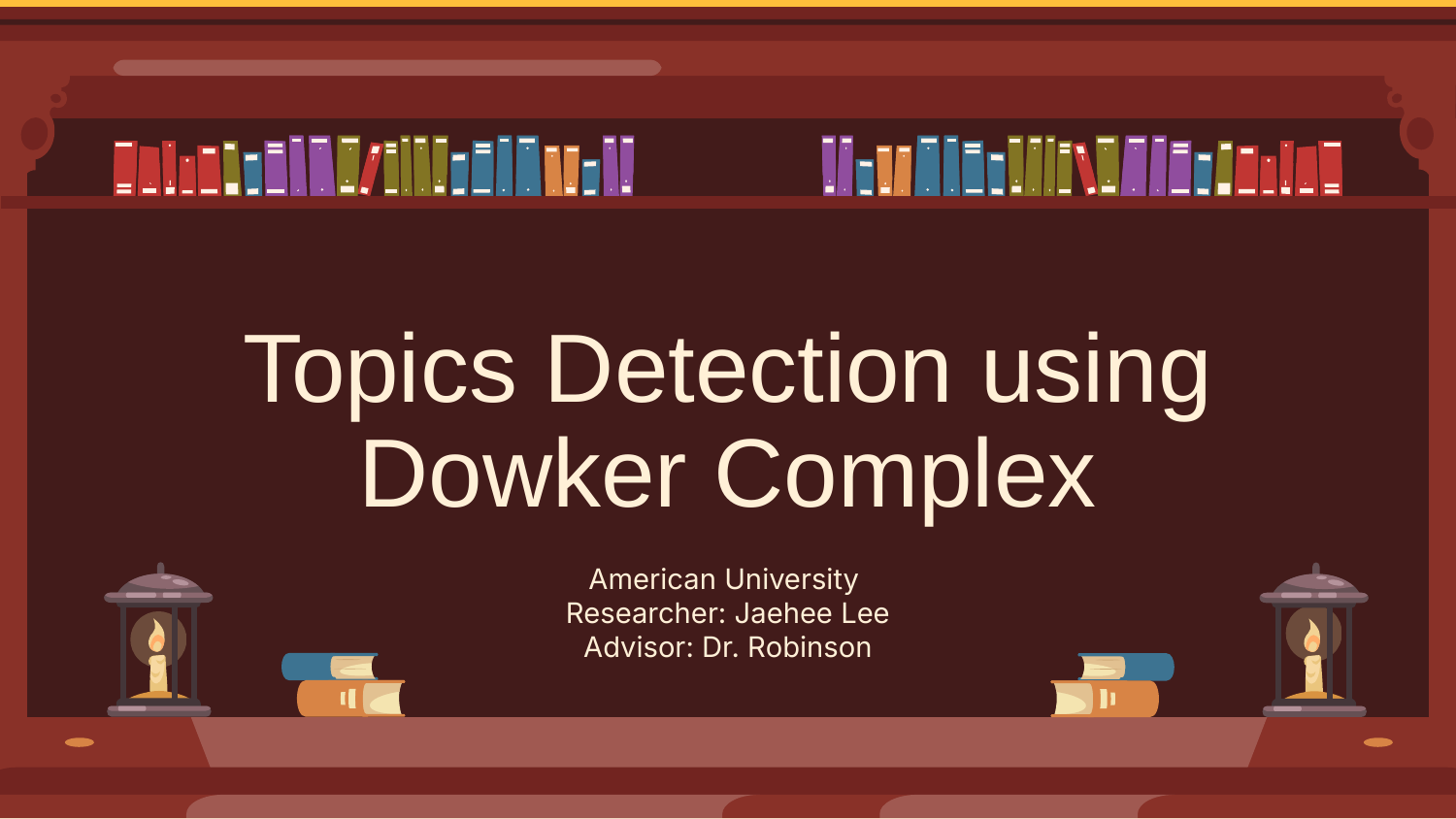

# Topics Detection using Dowker Complex

American University
Researcher: Jaehee Lee
Advisor: Dr. Robinson